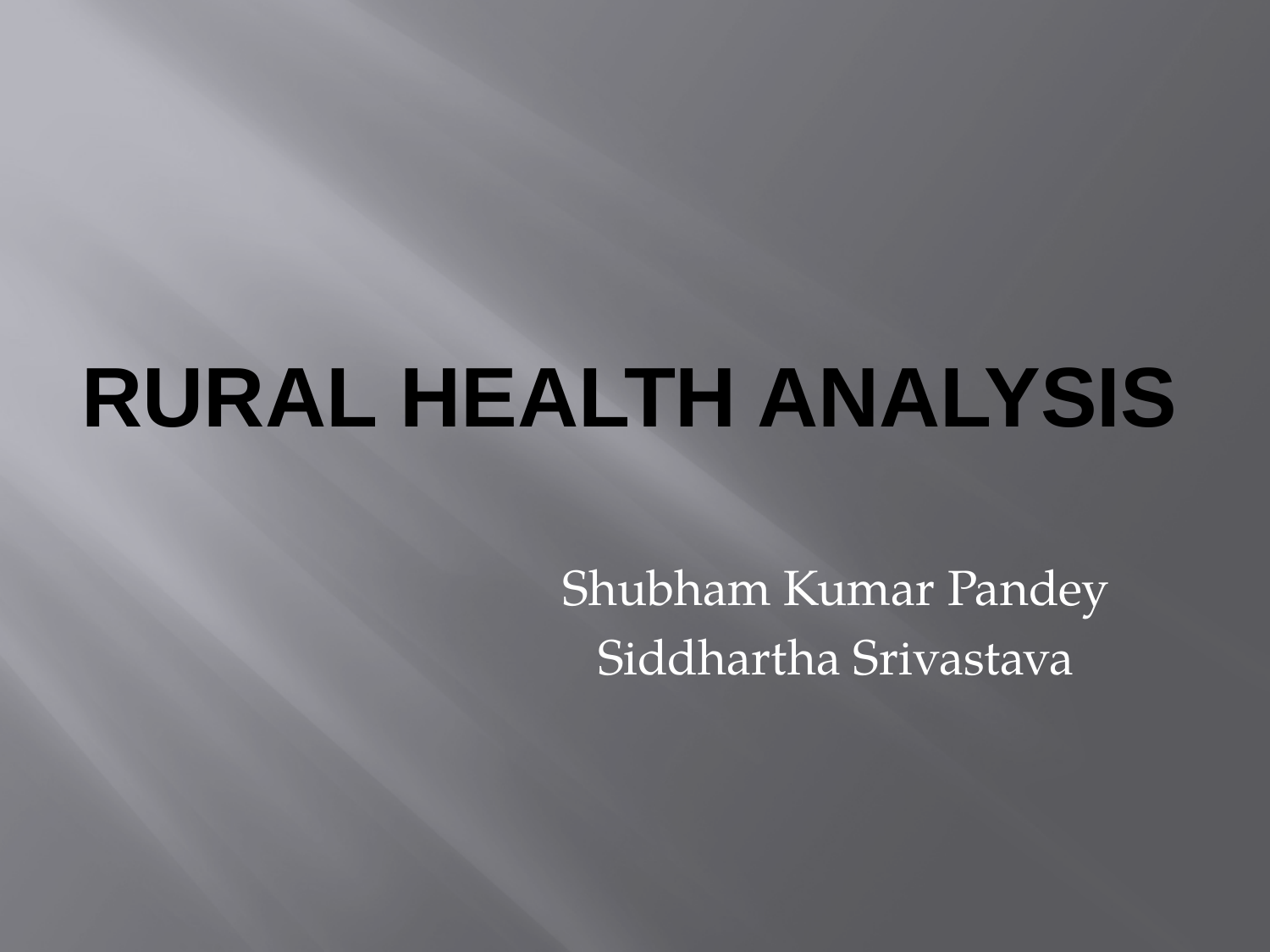

# Rural Health Analysis
Shubham Kumar Pandey
Siddhartha Srivastava